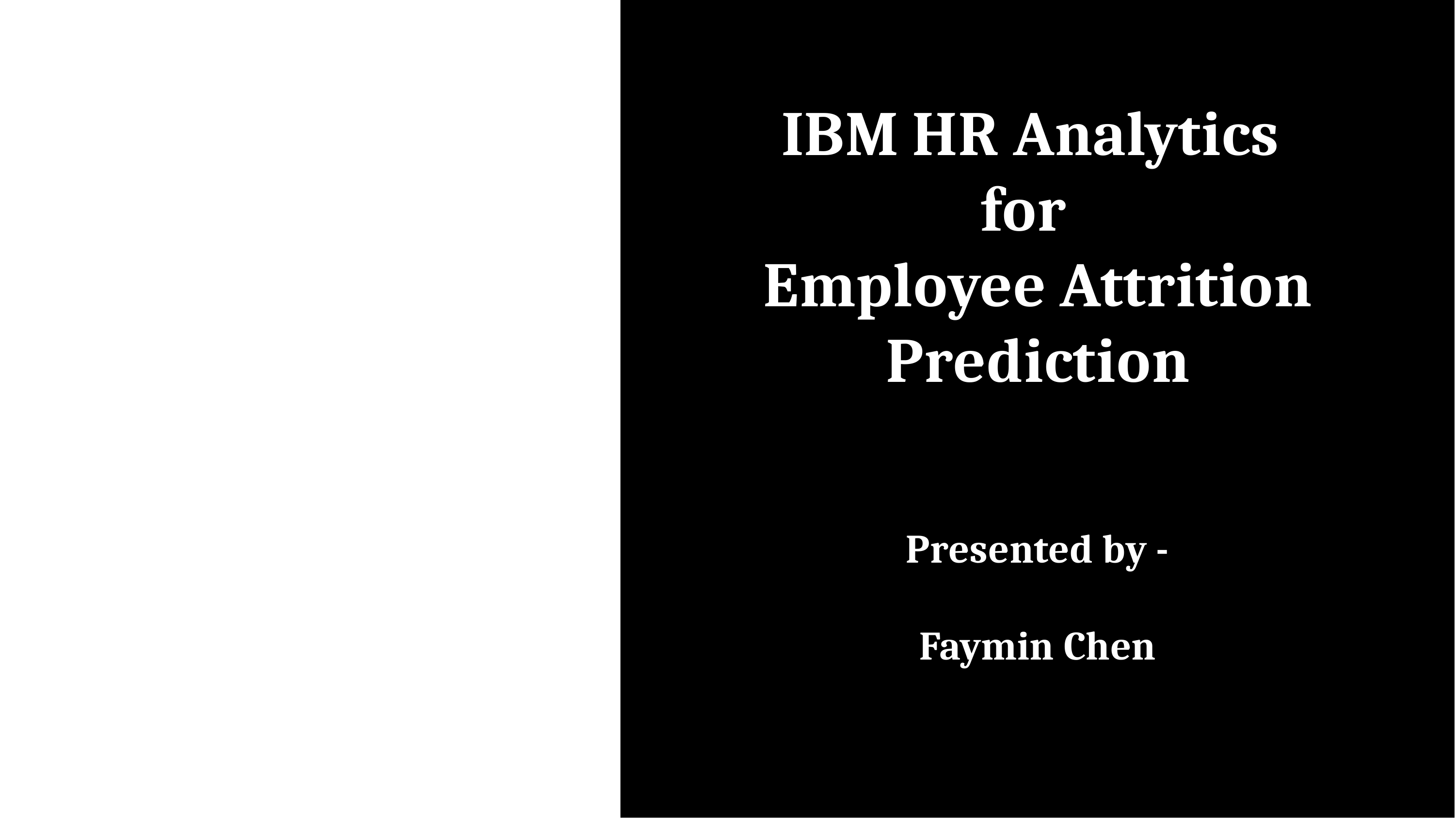

IBM HR Analytics
for
Employee Attrition Prediction
Presented by -
Faymin Chen